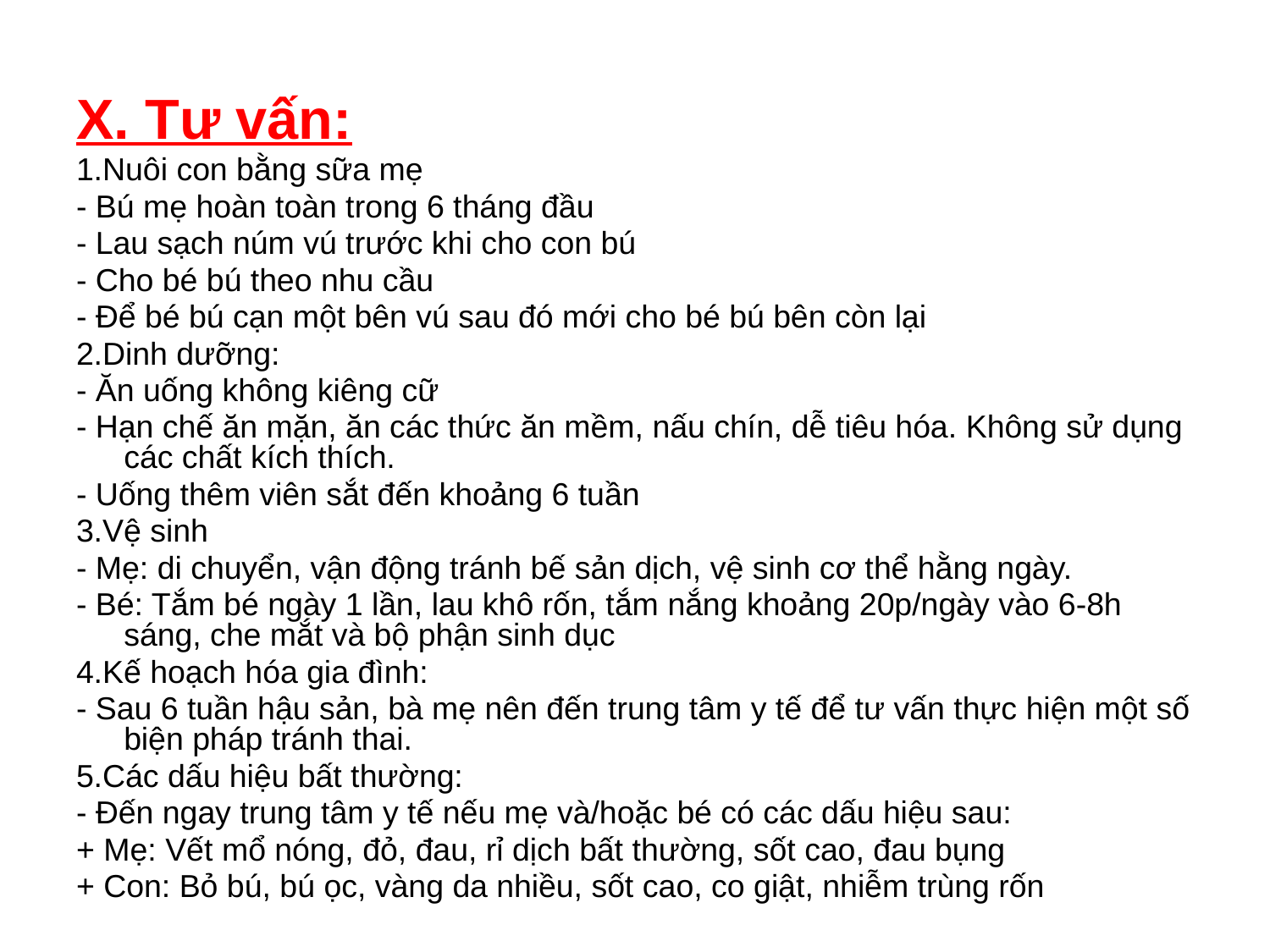

#
X. Tư vấn:
1.Nuôi con bằng sữa mẹ
- Bú mẹ hoàn toàn trong 6 tháng đầu
- Lau sạch núm vú trước khi cho con bú
- Cho bé bú theo nhu cầu
- Để bé bú cạn một bên vú sau đó mới cho bé bú bên còn lại
2.Dinh dưỡng:
- Ăn uống không kiêng cữ
- Hạn chế ăn mặn, ăn các thức ăn mềm, nấu chín, dễ tiêu hóa. Không sử dụng các chất kích thích.
- Uống thêm viên sắt đến khoảng 6 tuần
3.Vệ sinh
- Mẹ: di chuyển, vận động tránh bế sản dịch, vệ sinh cơ thể hằng ngày.
- Bé: Tắm bé ngày 1 lần, lau khô rốn, tắm nắng khoảng 20p/ngày vào 6-8h sáng, che mắt và bộ phận sinh dục
4.Kế hoạch hóa gia đình:
- Sau 6 tuần hậu sản, bà mẹ nên đến trung tâm y tế để tư vấn thực hiện một số biện pháp tránh thai.
5.Các dấu hiệu bất thường:
- Đến ngay trung tâm y tế nếu mẹ và/hoặc bé có các dấu hiệu sau:
+ Mẹ: Vết mổ nóng, đỏ, đau, rỉ dịch bất thường, sốt cao, đau bụng
+ Con: Bỏ bú, bú ọc, vàng da nhiều, sốt cao, co giật, nhiễm trùng rốn